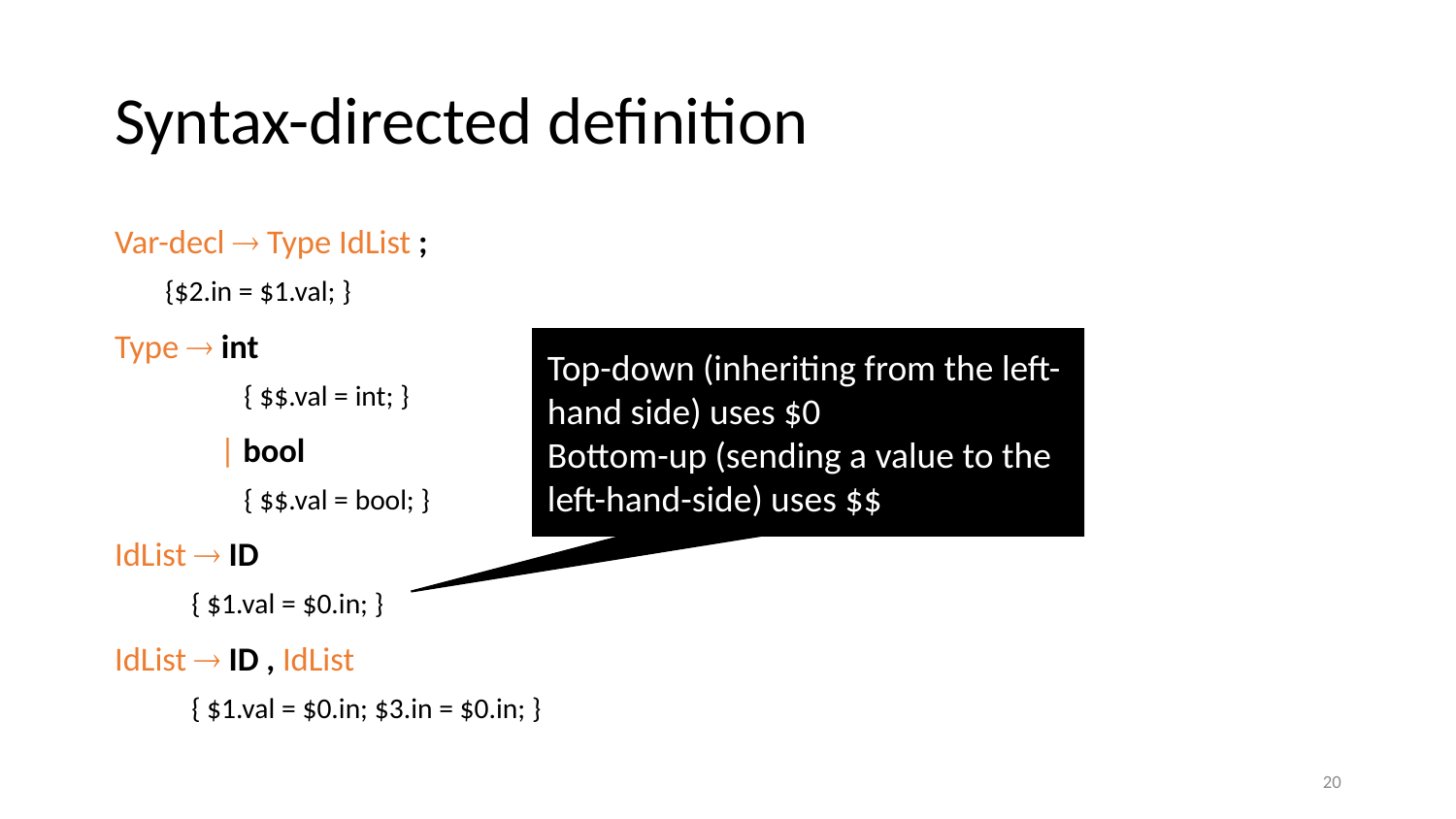

# Syntax-directed definition
Var-decl → Type IdList ;
{$2.in = $1.val; }
Type → int
            { $$.val = int; }
              | bool
            { $$.val = bool; }
IdList → ID
    { $1.val = $0.in; }
IdList → ID , IdList
    { $1.val = $0.in; $3.in = $0.in; }
Top-down (inheriting from the left-hand side) uses $0
Bottom-up (sending a value to the left-hand-side) uses $$
20